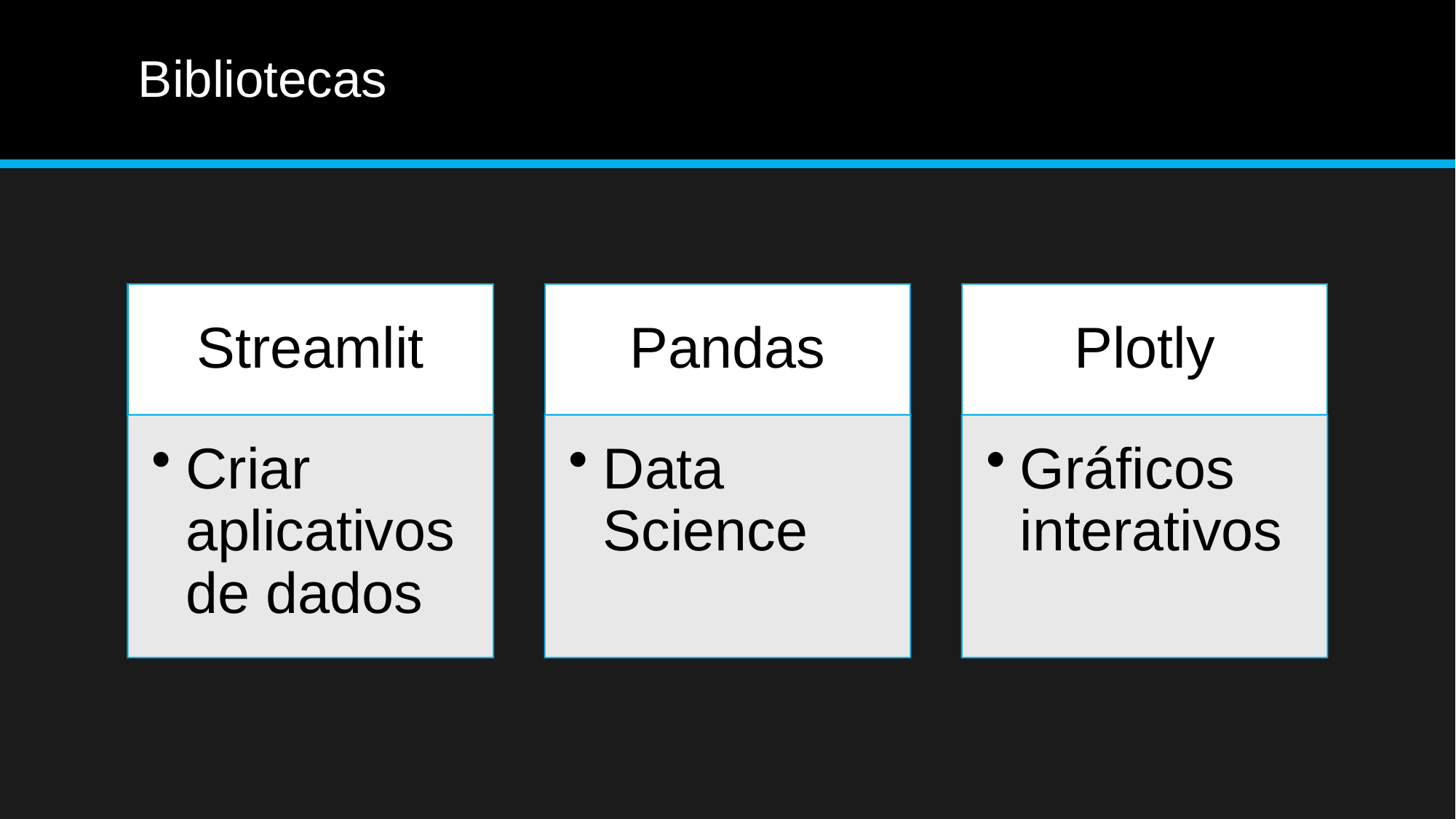

# Bibliotecas
Streamlit
Criar aplicativos de dados
Pandas
Data Science
Plotly
Gráficos interativos